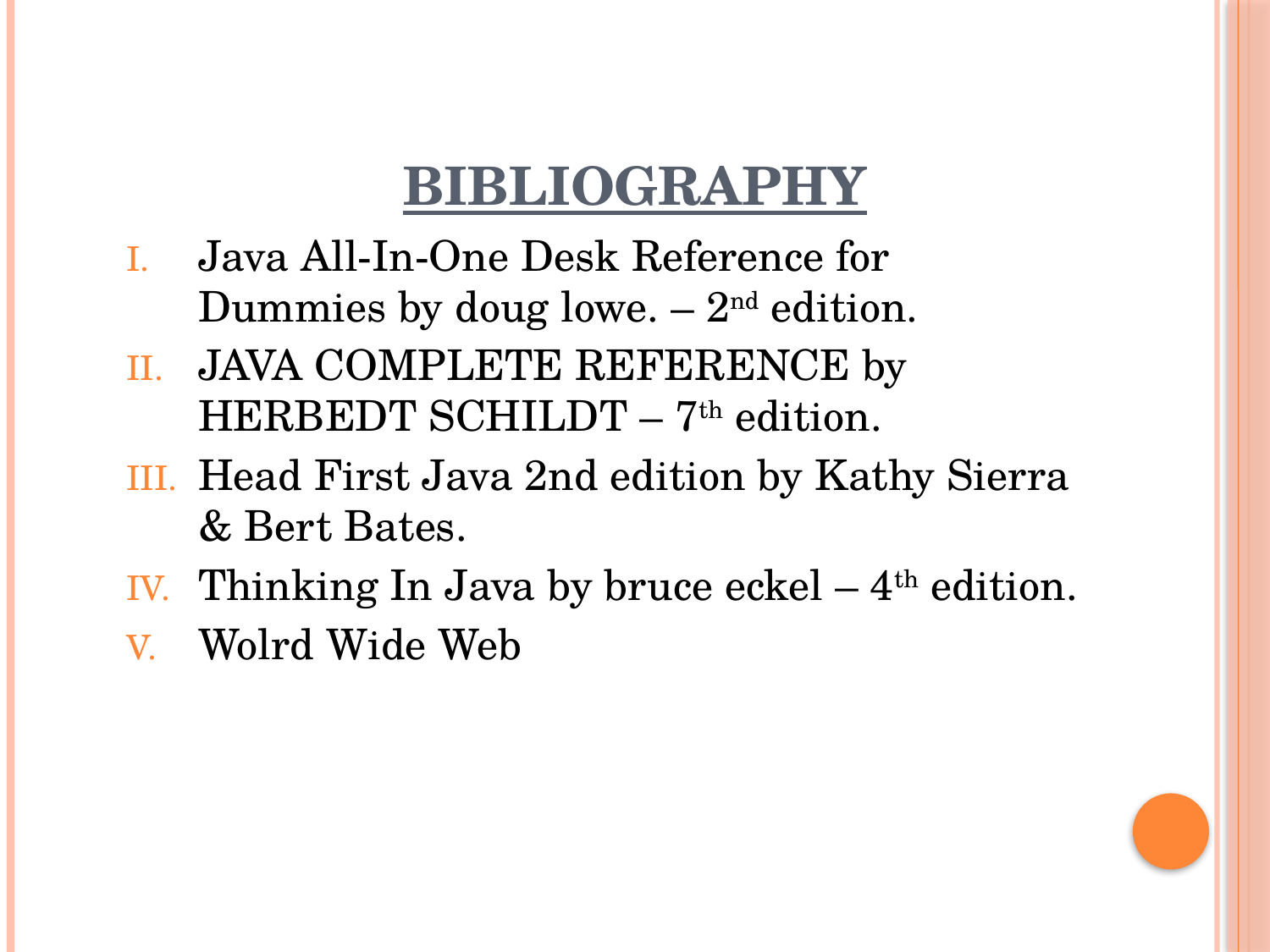

# BIBLIOGRAPHY
Java All-In-One Desk Reference for Dummies by doug lowe. – 2nd edition.
JAVA COMPLETE REFERENCE by HERBEDT SCHILDT – 7th edition.
Head First Java 2nd edition by Kathy Sierra & Bert Bates.
Thinking In Java by bruce eckel – 4th edition.
Wolrd Wide Web